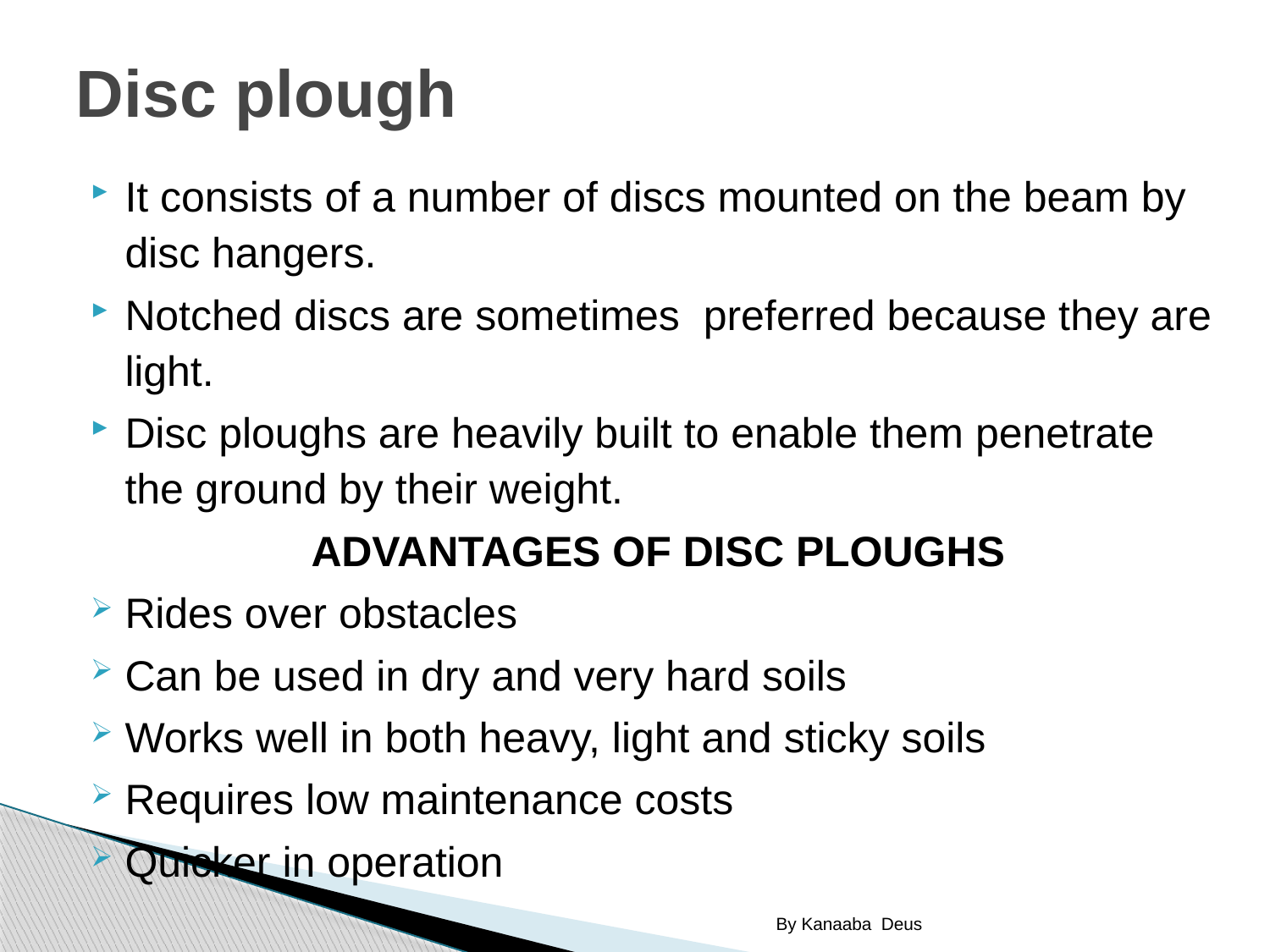

# Disc plough
It consists of a number of discs mounted on the beam by disc hangers.
Notched discs are sometimes  preferred because they are light.
Disc ploughs are heavily built to enable them penetrate the ground by their weight.
ADVANTAGES OF DISC PLOUGHS
Rides over obstacles
Can be used in dry and very hard soils
Works well in both heavy, light and sticky soils
Requires low maintenance costs
Quicker in operation
By Kanaaba  Deus